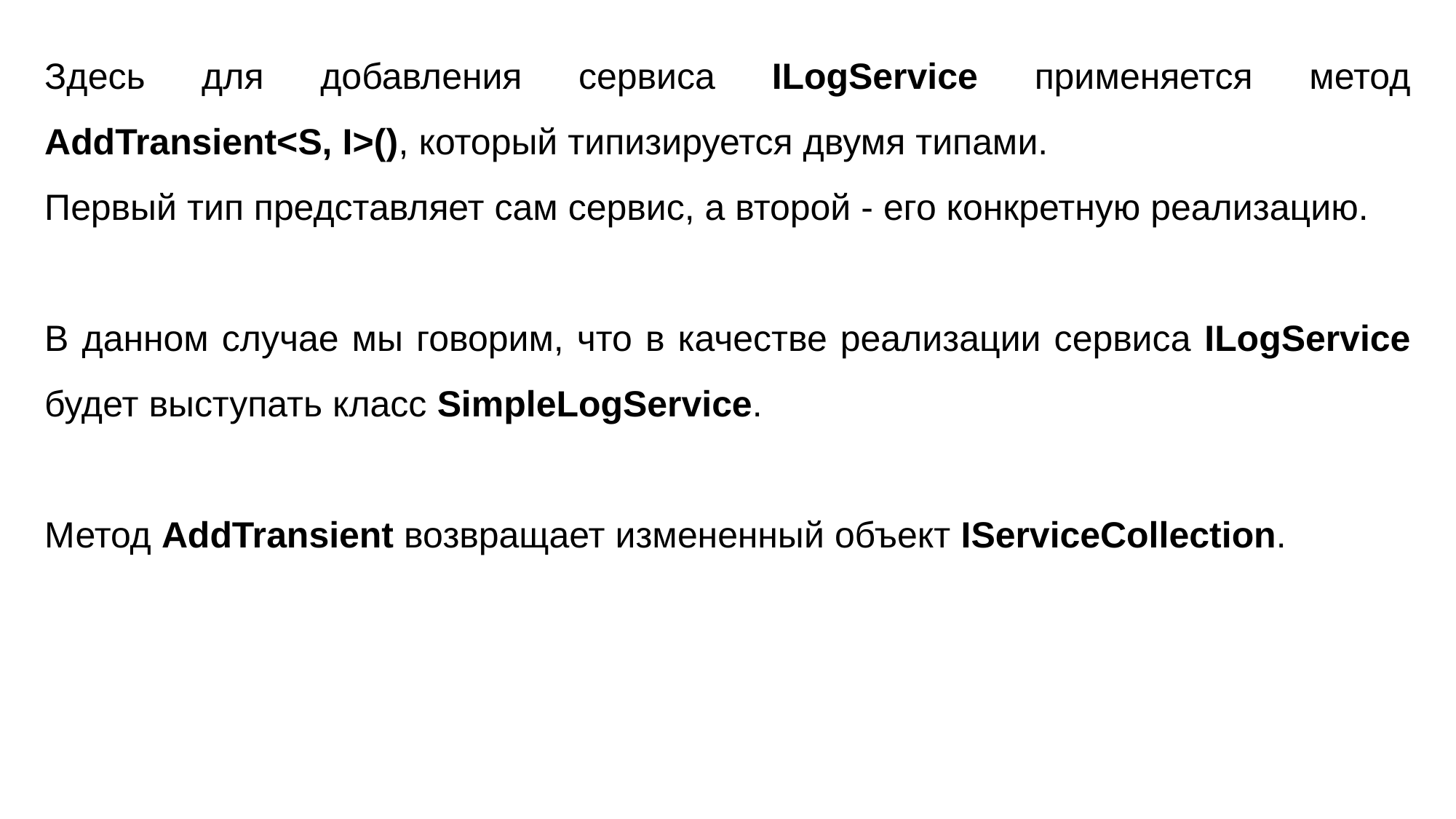

Здесь для добавления сервиса ILogService применяется метод AddTransient<S, I>(), который типизируется двумя типами.
Первый тип представляет сам сервис, а второй - его конкретную реализацию.

В данном случае мы говорим, что в качестве реализации сервиса ILogService будет выступать класс SimpleLogService.

Метод AddTransient возвращает измененный объект IServiceCollection.